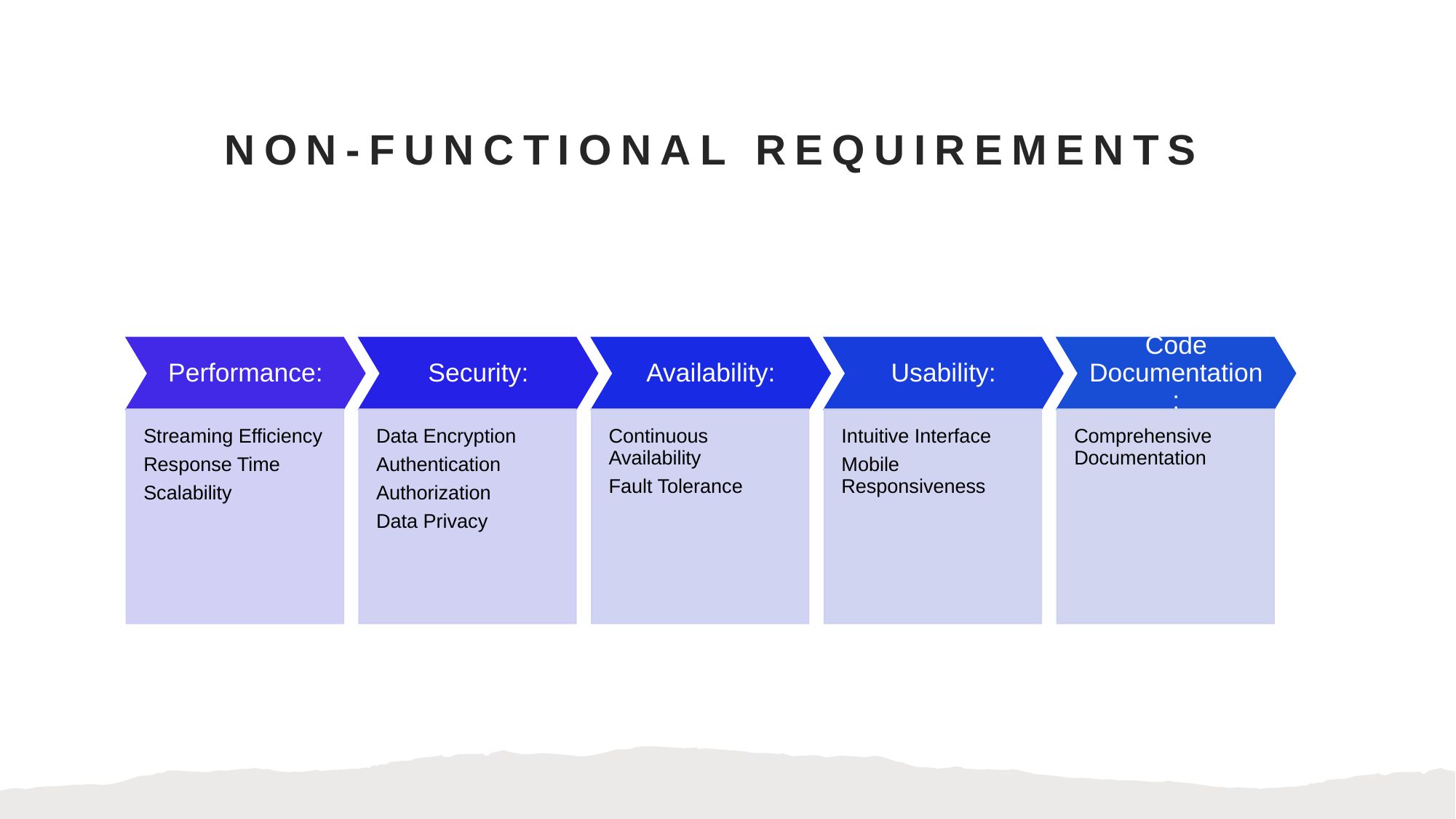

# Non-Functional Requirements
Performance:
Streaming Efficiency
Response Time
Scalability
Security:
Data Encryption
Authentication
Authorization
Data Privacy
Availability:
Continuous Availability
Fault Tolerance
Usability:
Intuitive Interface
Mobile Responsiveness
Code Documentation:
Comprehensive Documentation